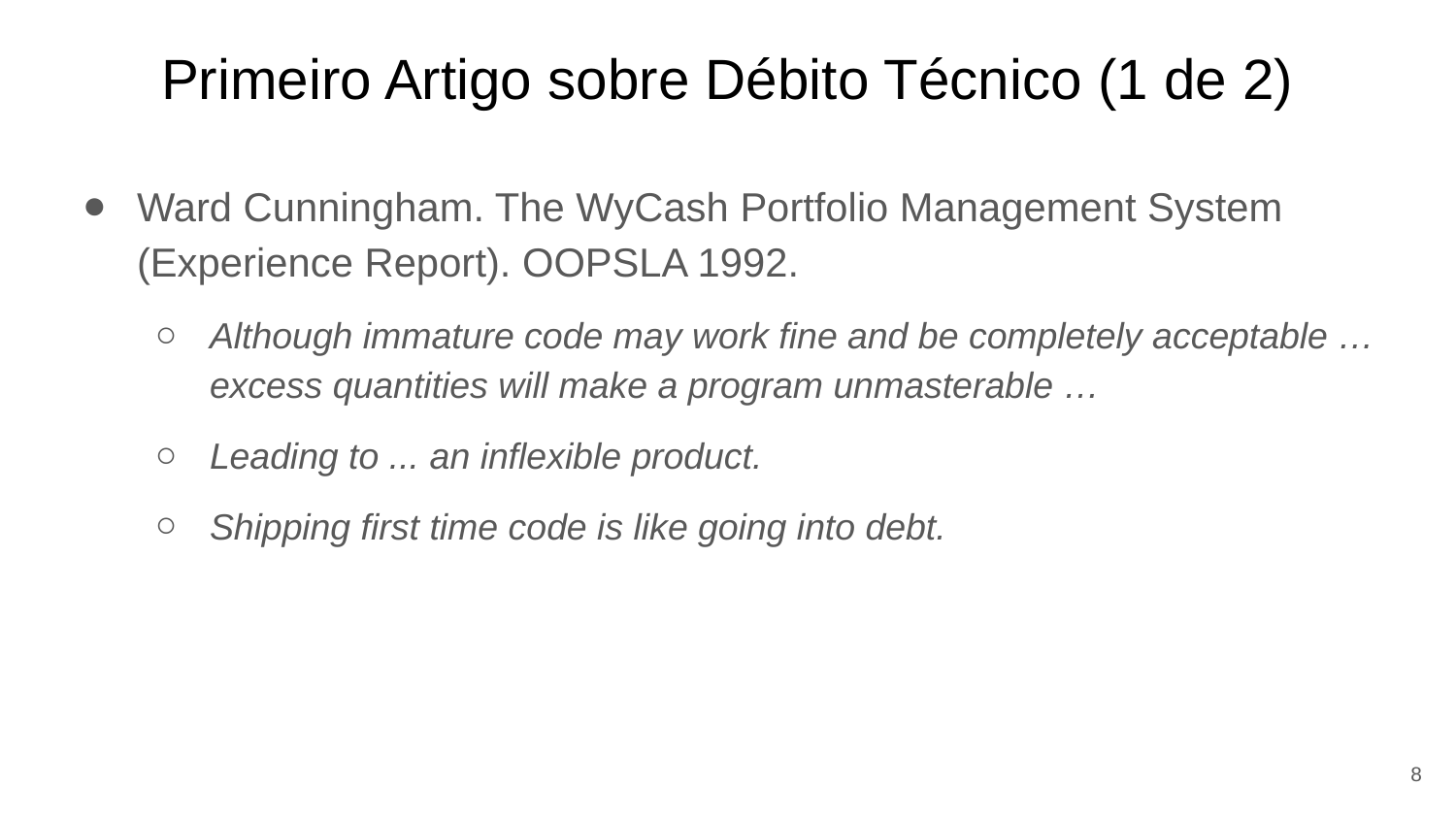

# Primeiro Artigo sobre Débito Técnico (1 de 2)
Ward Cunningham. The WyCash Portfolio Management System (Experience Report). OOPSLA 1992.
Although immature code may work fine and be completely acceptable …  excess quantities will make a program unmasterable …
Leading to ... an inflexible product.
Shipping first time code is like going into debt.

8